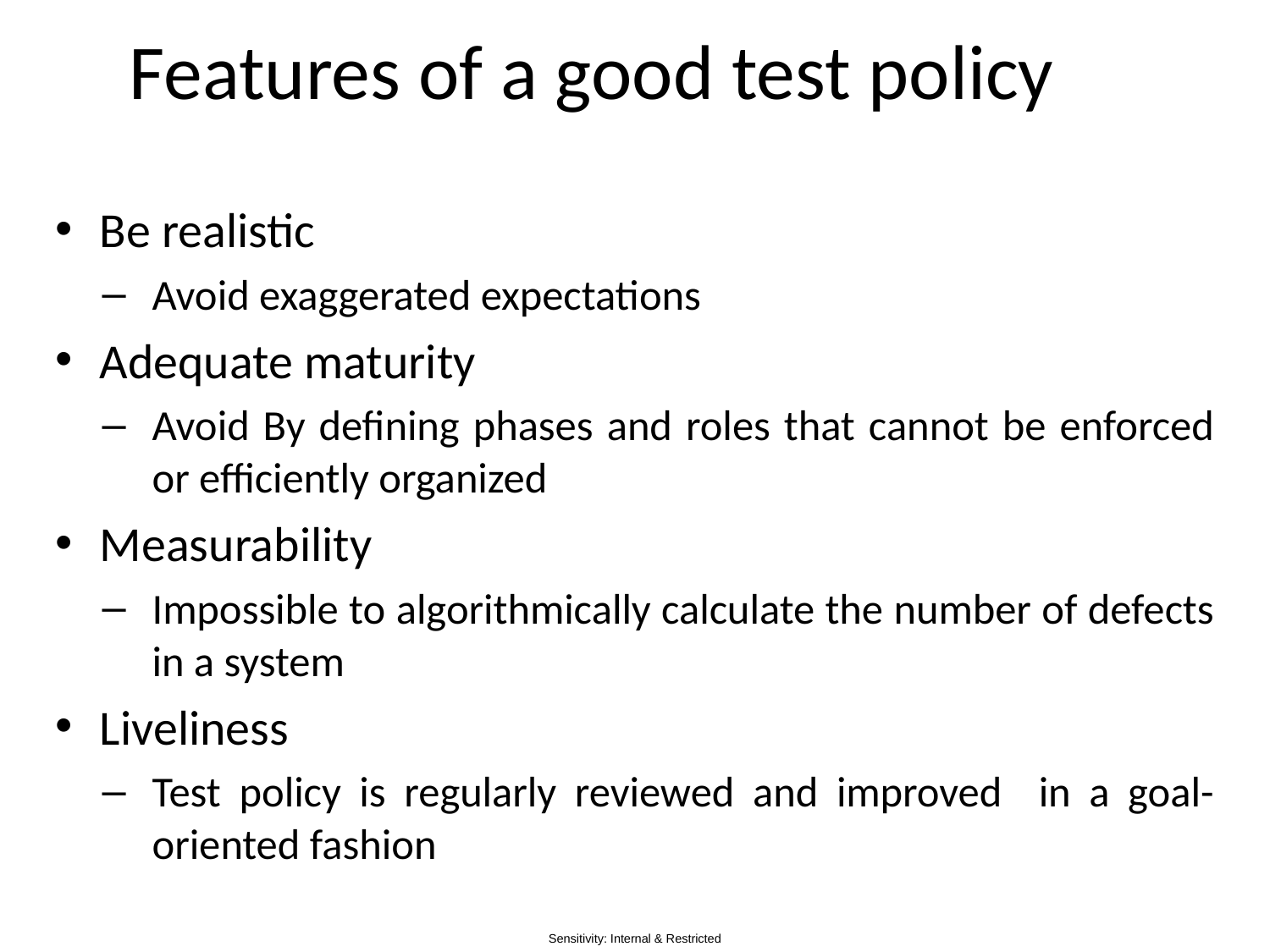

# Features of a good test policy

Be realistic
Avoid exaggerated expectations
Adequate maturity
Avoid By defining phases and roles that cannot be enforced or efficiently organized
Measurability
Impossible to algorithmically calculate the number of defects in a system
Liveliness
Test policy is regularly reviewed and improved  in a goal-oriented fashion